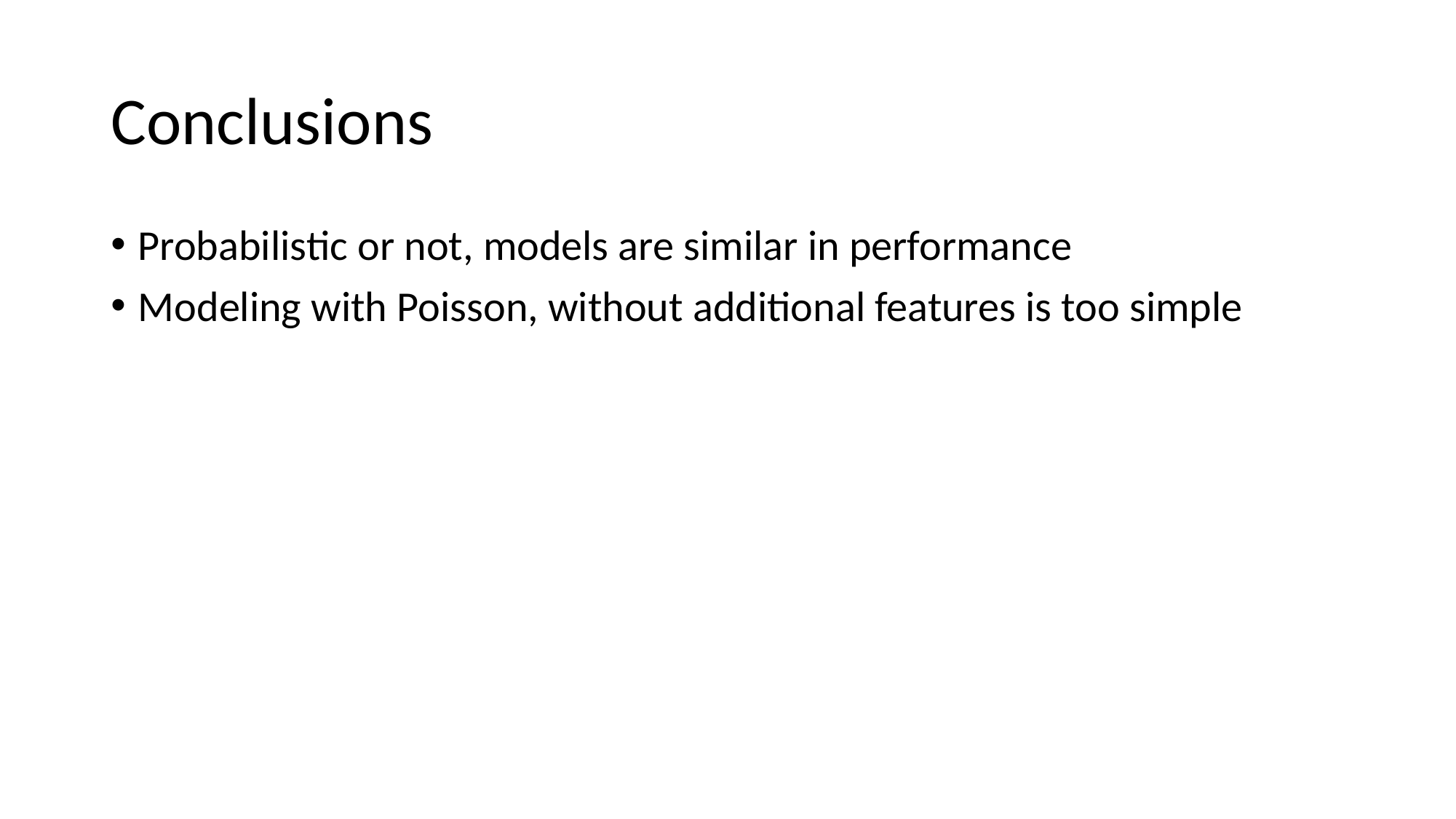

# Conclusions
Probabilistic or not, models are similar in performance
Modeling with Poisson, without additional features is too simple